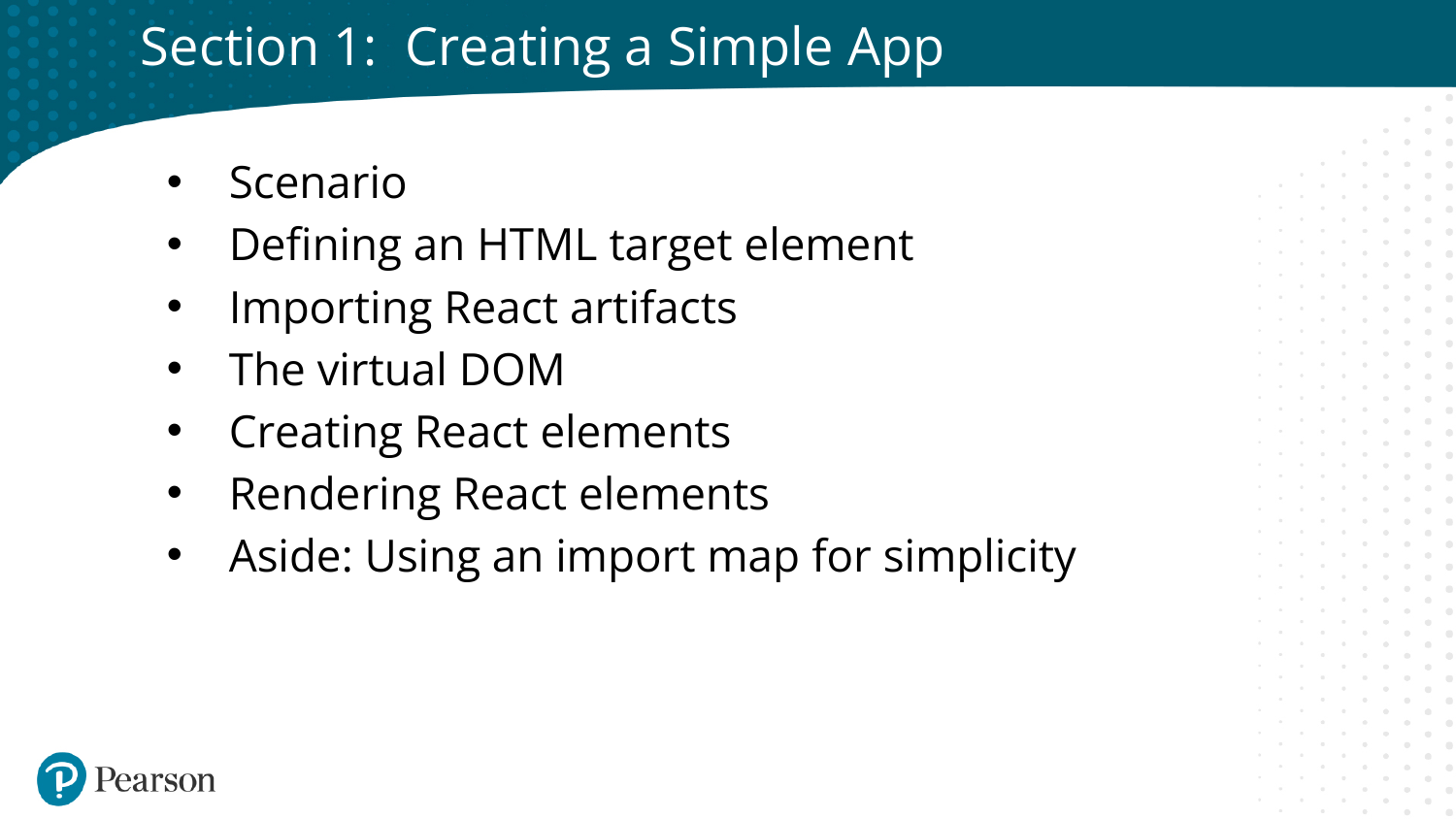

# Section 1:  Creating a Simple App
Scenario
Defining an HTML target element
Importing React artifacts
The virtual DOM
Creating React elements
Rendering React elements
Aside: Using an import map for simplicity